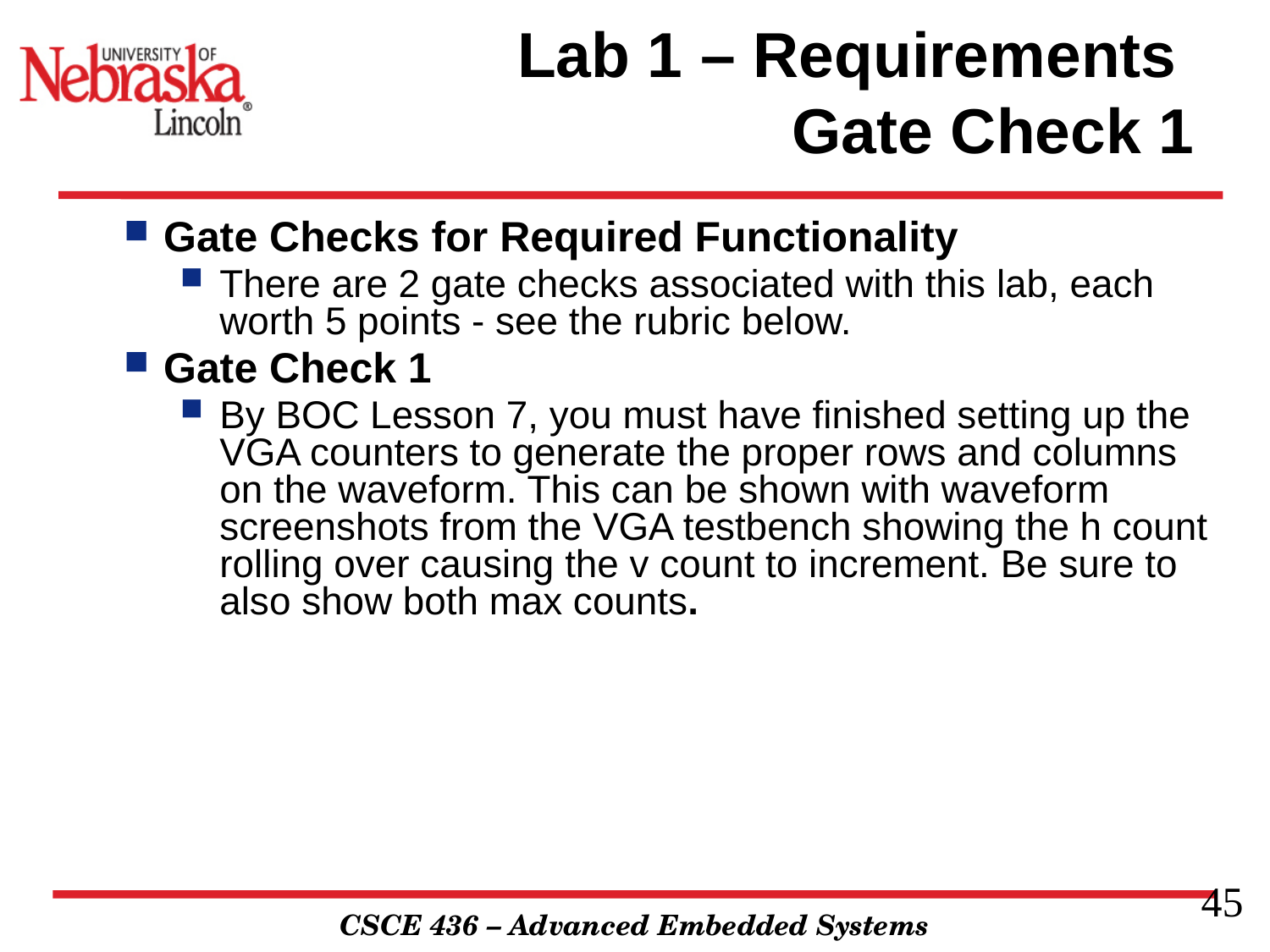

# Lab 1 – Requirements Gate Check 1
Gate Checks for Required Functionality
There are 2 gate checks associated with this lab, each worth 5 points - see the rubric below.
Gate Check 1
By BOC Lesson 7, you must have finished setting up the VGA counters to generate the proper rows and columns on the waveform. This can be shown with waveform screenshots from the VGA testbench showing the h count rolling over causing the v count to increment. Be sure to also show both max counts.

45